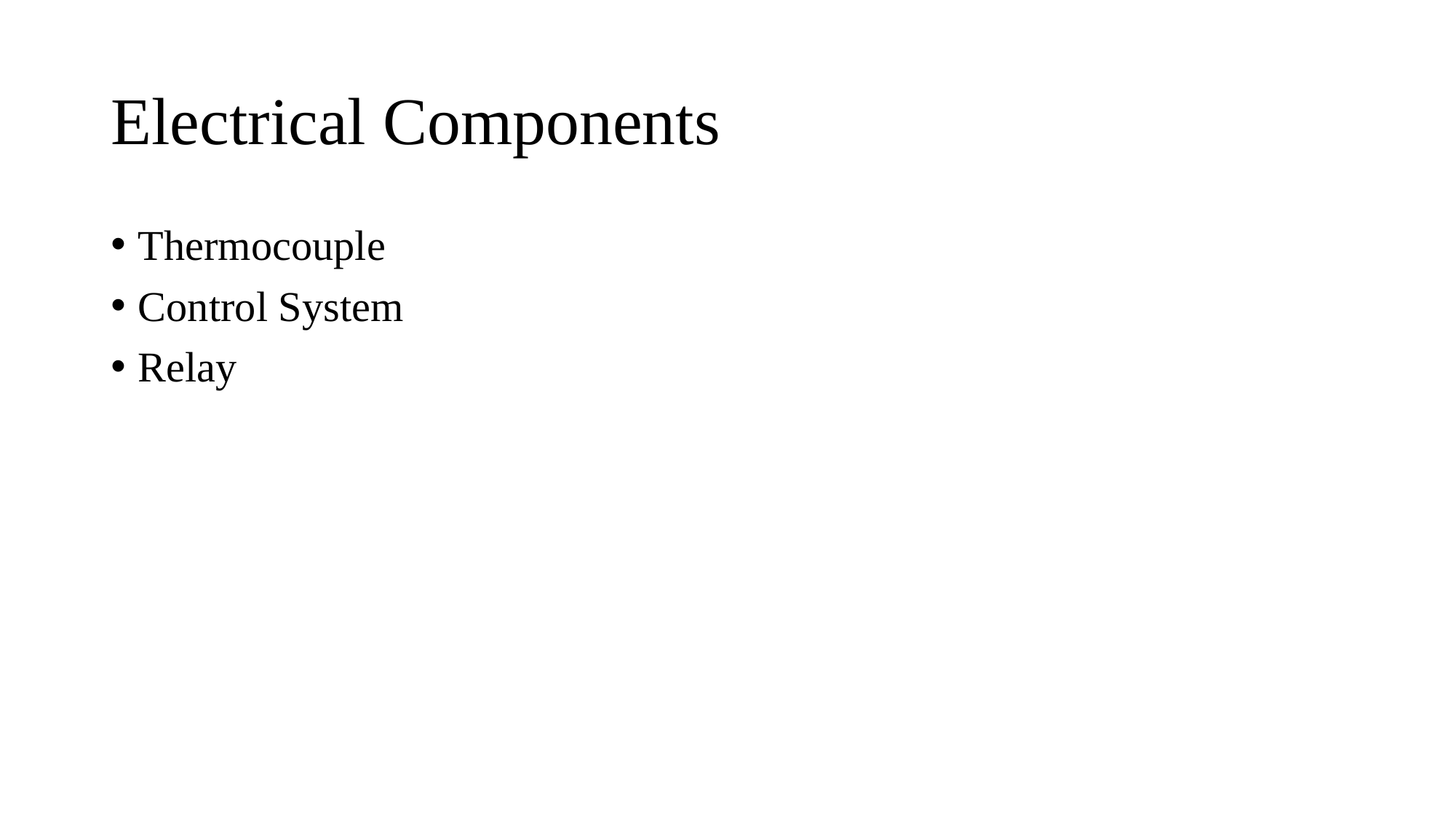

# Electrical Components
Thermocouple
Control System
Relay